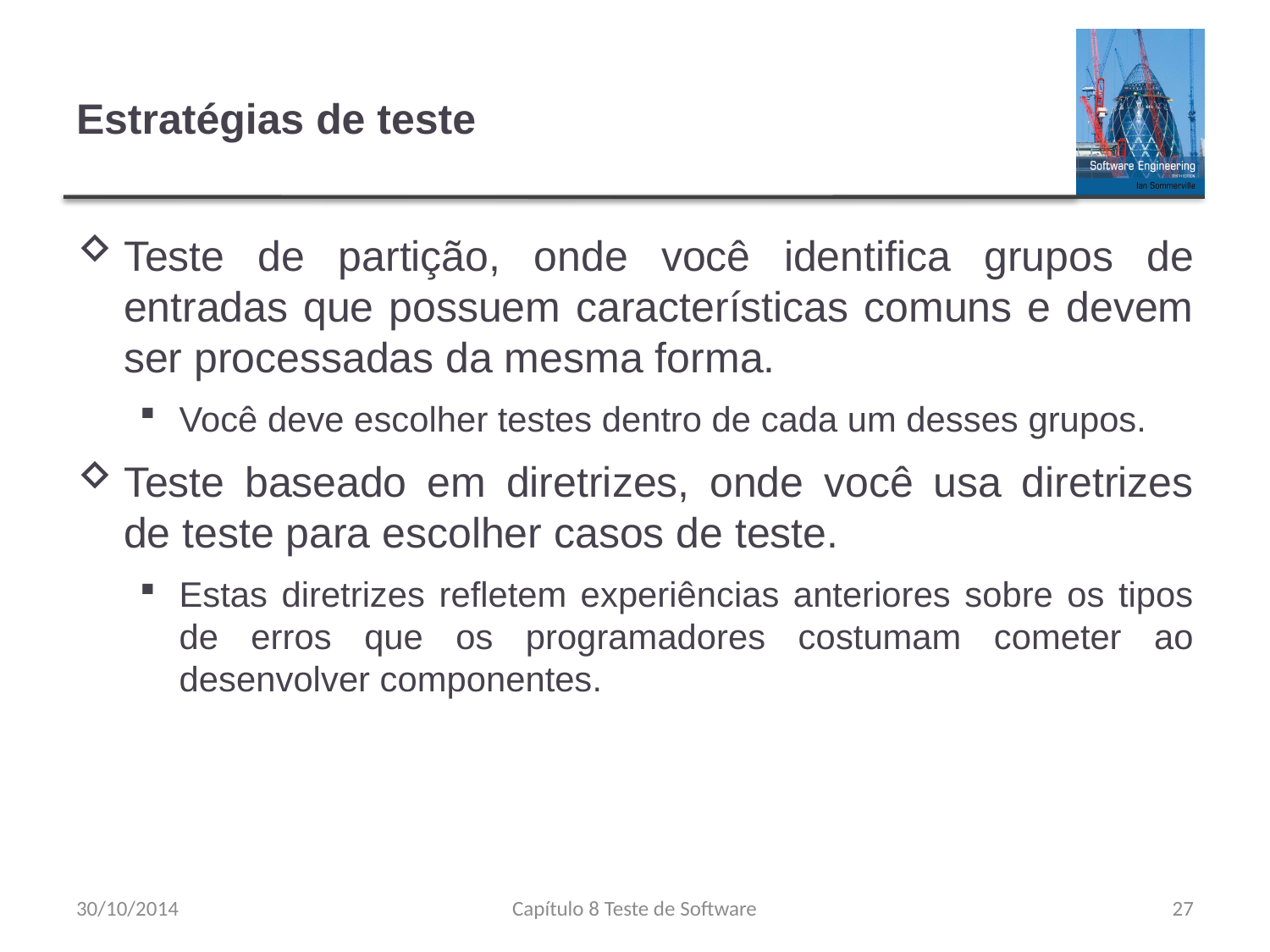

# Estratégias de teste
Teste de partição, onde você identifica grupos de entradas que possuem características comuns e devem ser processadas da mesma forma.
Você deve escolher testes dentro de cada um desses grupos.
Teste baseado em diretrizes, onde você usa diretrizes de teste para escolher casos de teste.
Estas diretrizes refletem experiências anteriores sobre os tipos de erros que os programadores costumam cometer ao desenvolver componentes.

30/10/2014
Capítulo 8 Teste de Software
27